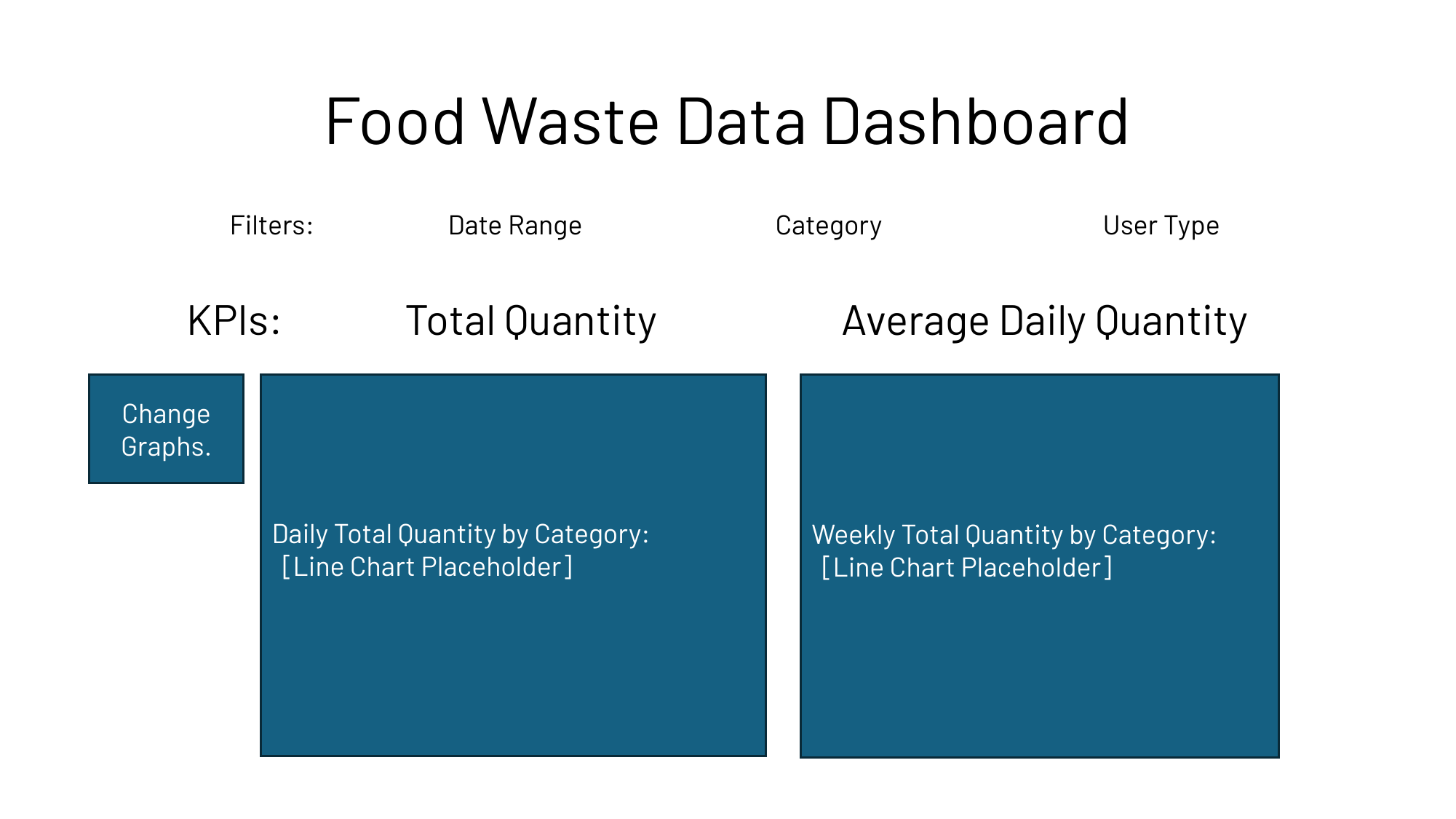

# Food Waste Data Dashboard

Filters:		Date Range		Category			User Type

KPIs: 		Total Quantity		Average Daily Quantity

Change Graphs.

Daily Total Quantity by Category:
  [Line Chart Placeholder]

Weekly Total Quantity by Category:
  [Line Chart Placeholder]